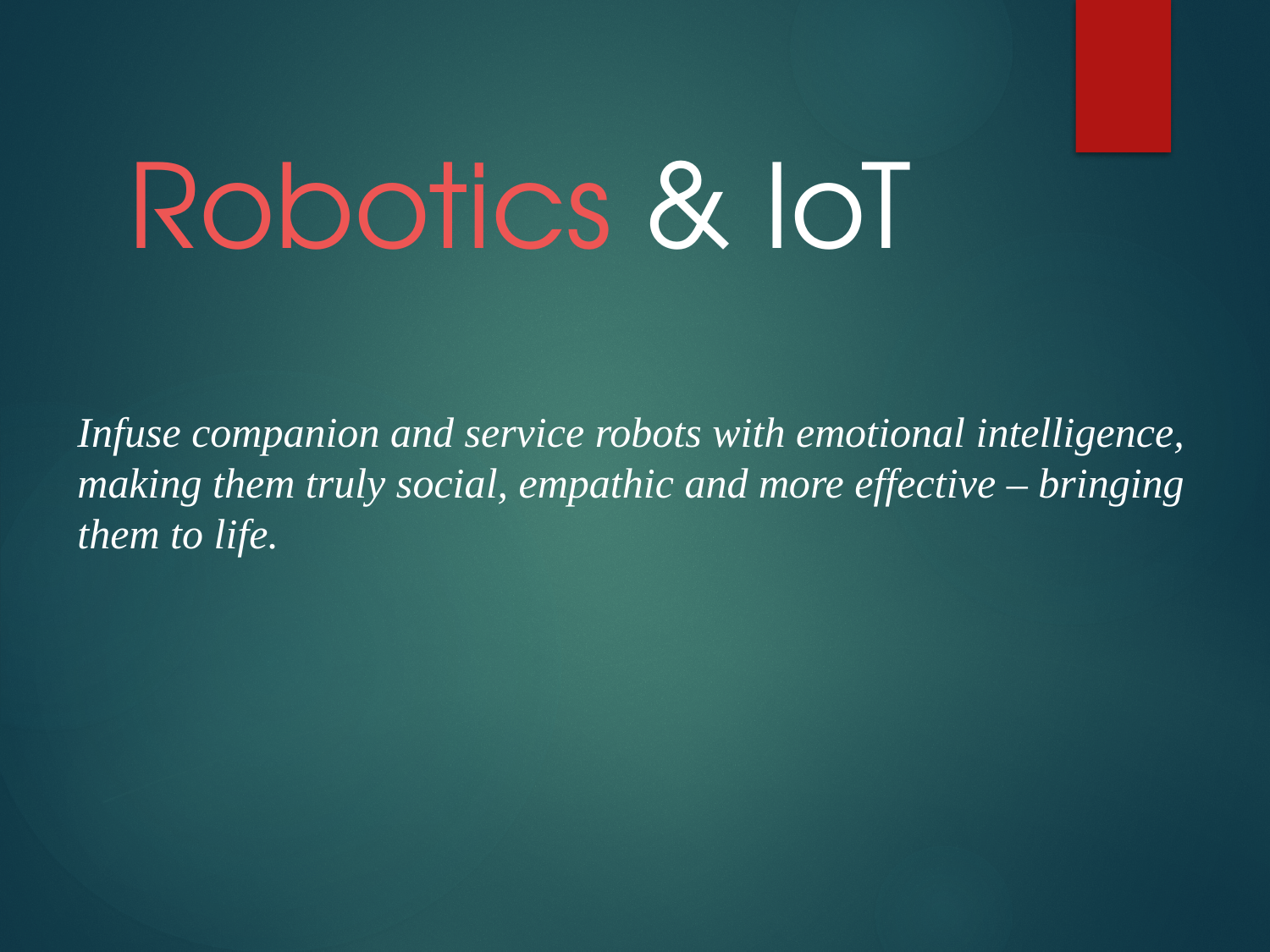

# Robotics & IoT
Infuse companion and service robots with emotional intelligence, making them truly social, empathic and more effective – bringing them to life.